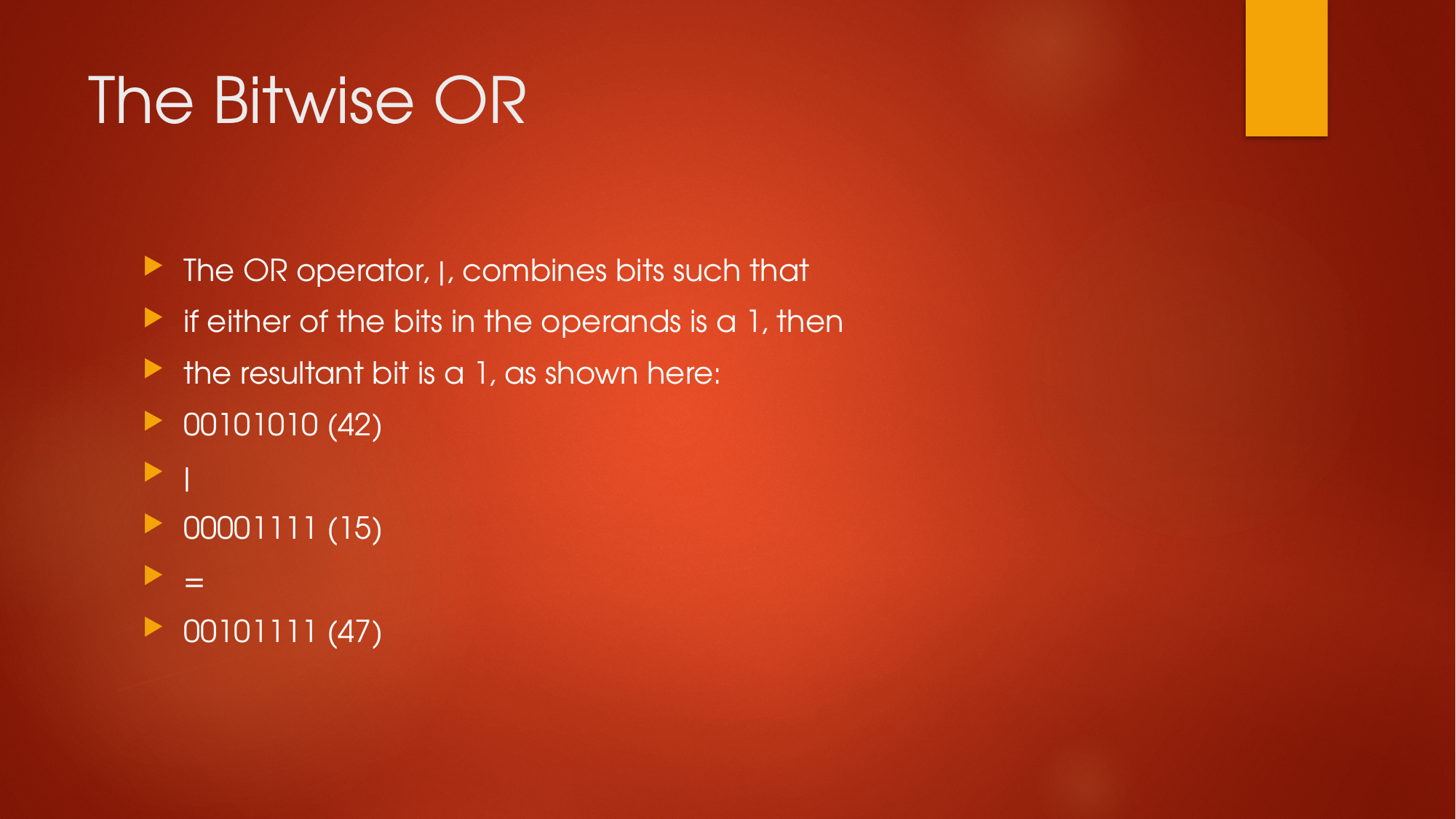

# The Bitwise OR
The OR operator, |, combines bits such that
if either of the bits in the operands is a 1, then
the resultant bit is a 1, as shown here:
00101010 (42)
|
00001111 (15)
=
00101111 (47)